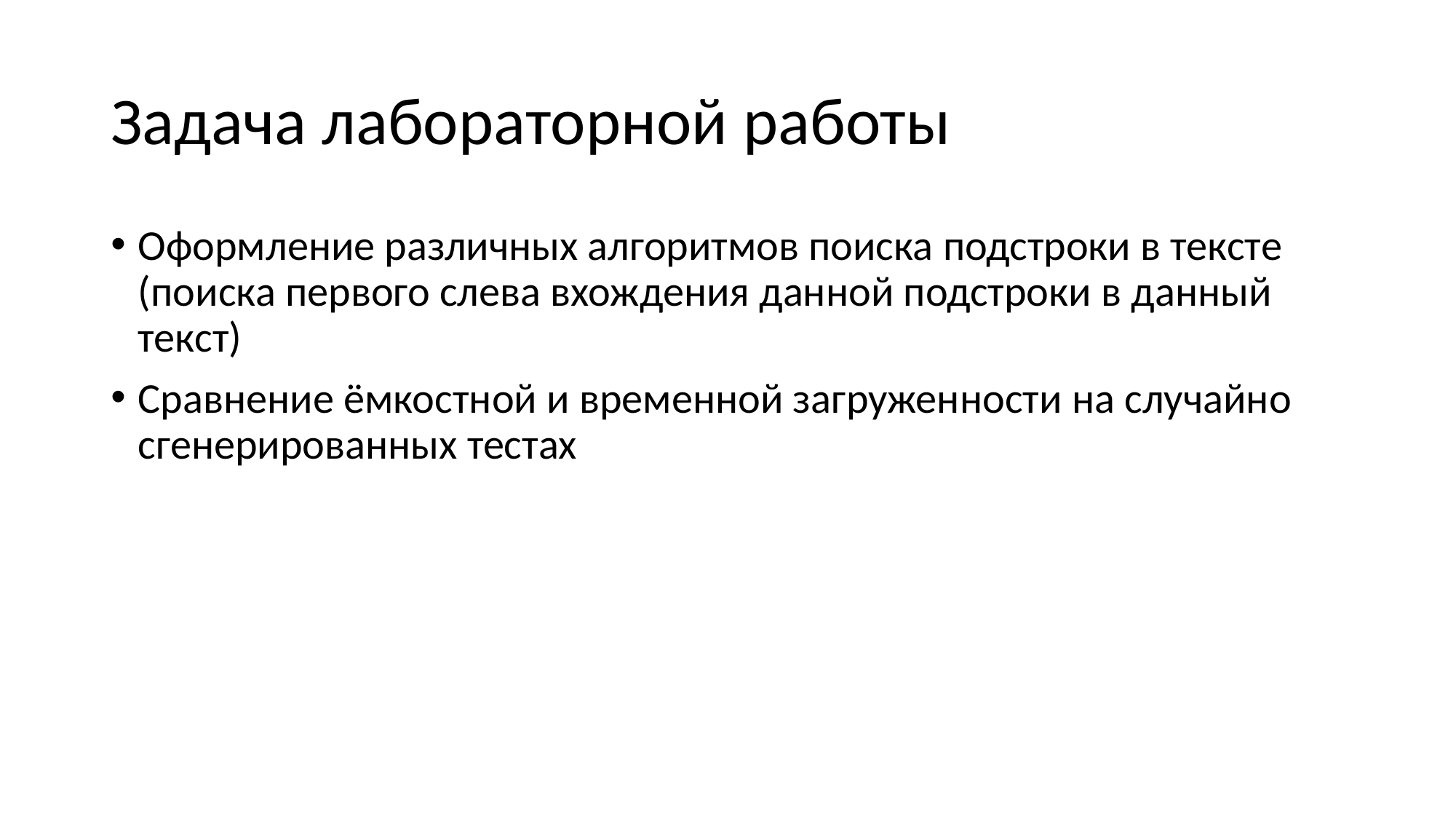

# Задача лабораторной работы
Оформление различных алгоритмов поиска подстроки в тексте (поиска первого слева вхождения данной подстроки в данный текст)
Сравнение ёмкостной и временной загруженности на случайно сгенерированных тестах